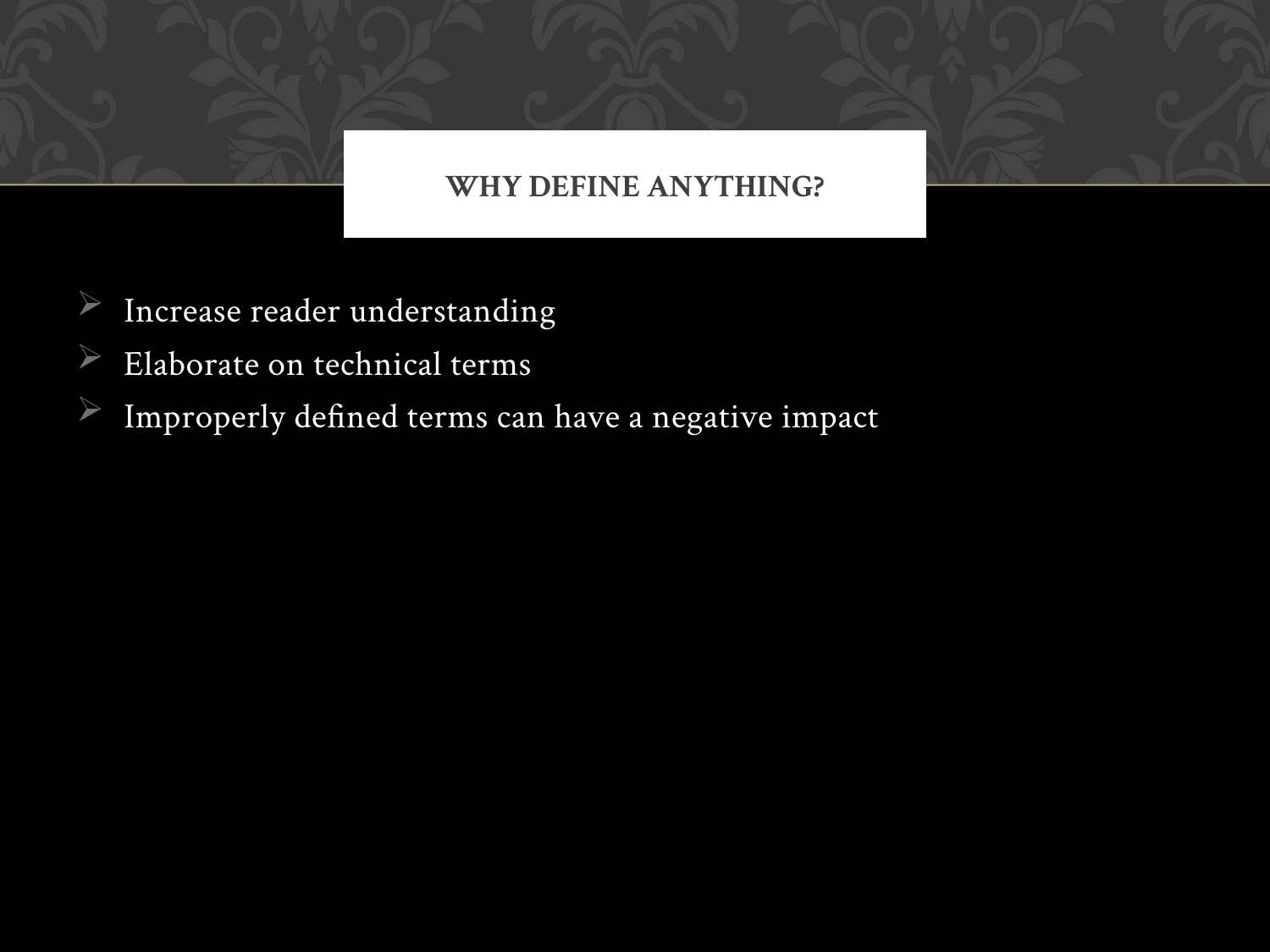

# Why Define Anything?
Increase reader understanding
Elaborate on technical terms
Improperly defined terms can have a negative impact